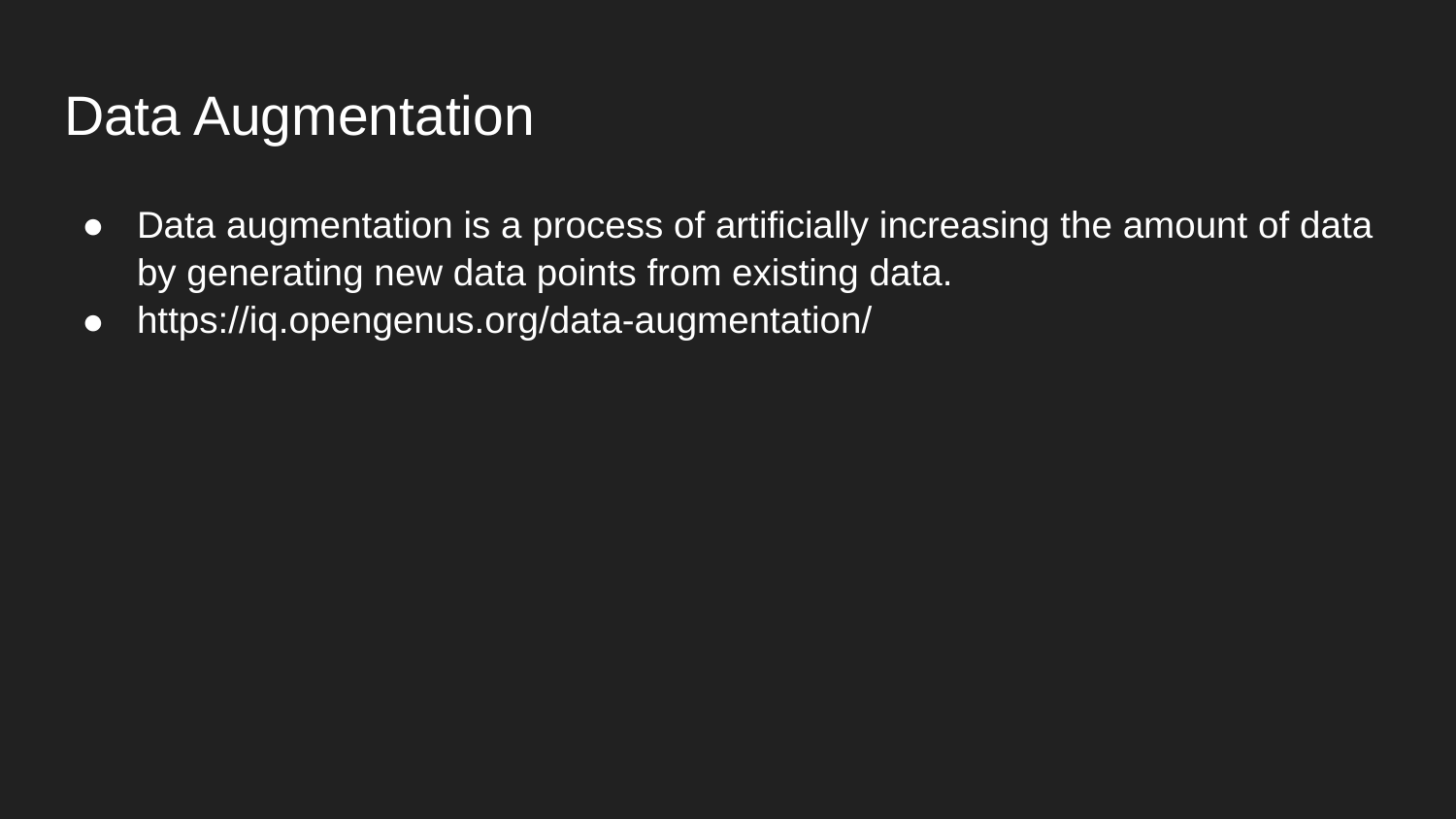

# Data Augmentation
Data augmentation is a process of artificially increasing the amount of data by generating new data points from existing data.
https://iq.opengenus.org/data-augmentation/